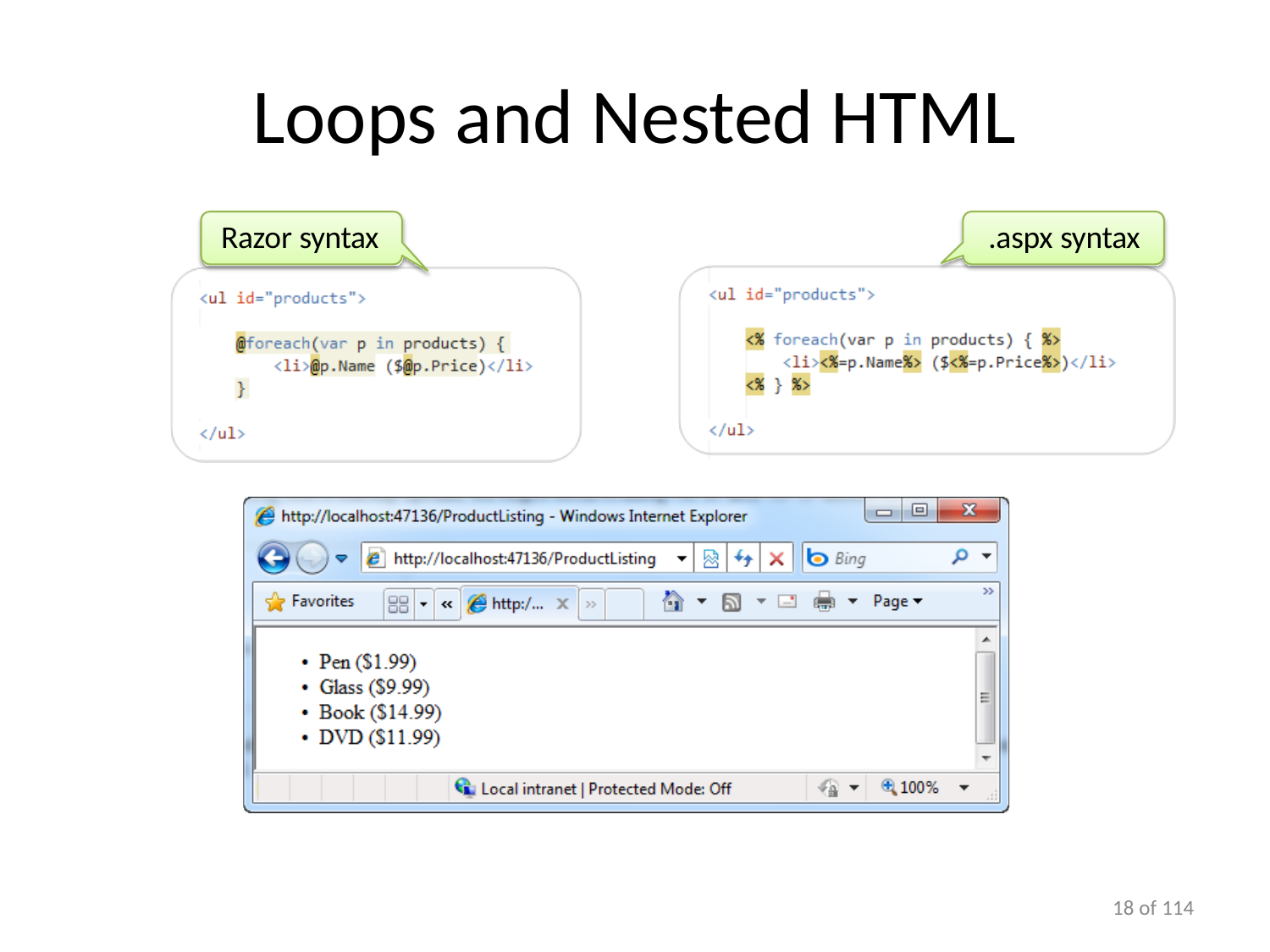

Loops and Nested HTML

Razor syntax	.aspx syntax

18 of 114